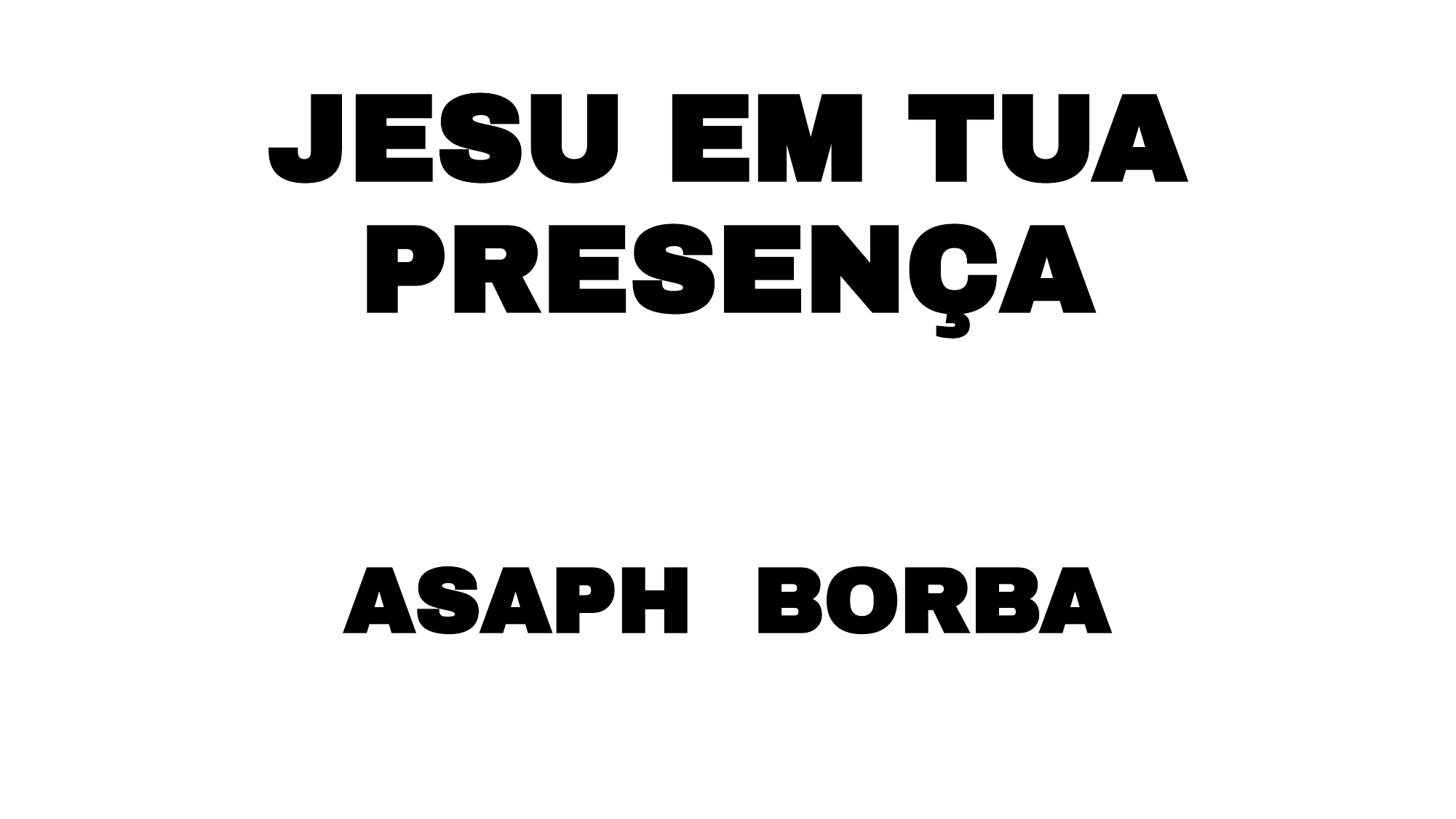

# JESU EM TUA PRESENÇA
ASAPH  BORBA